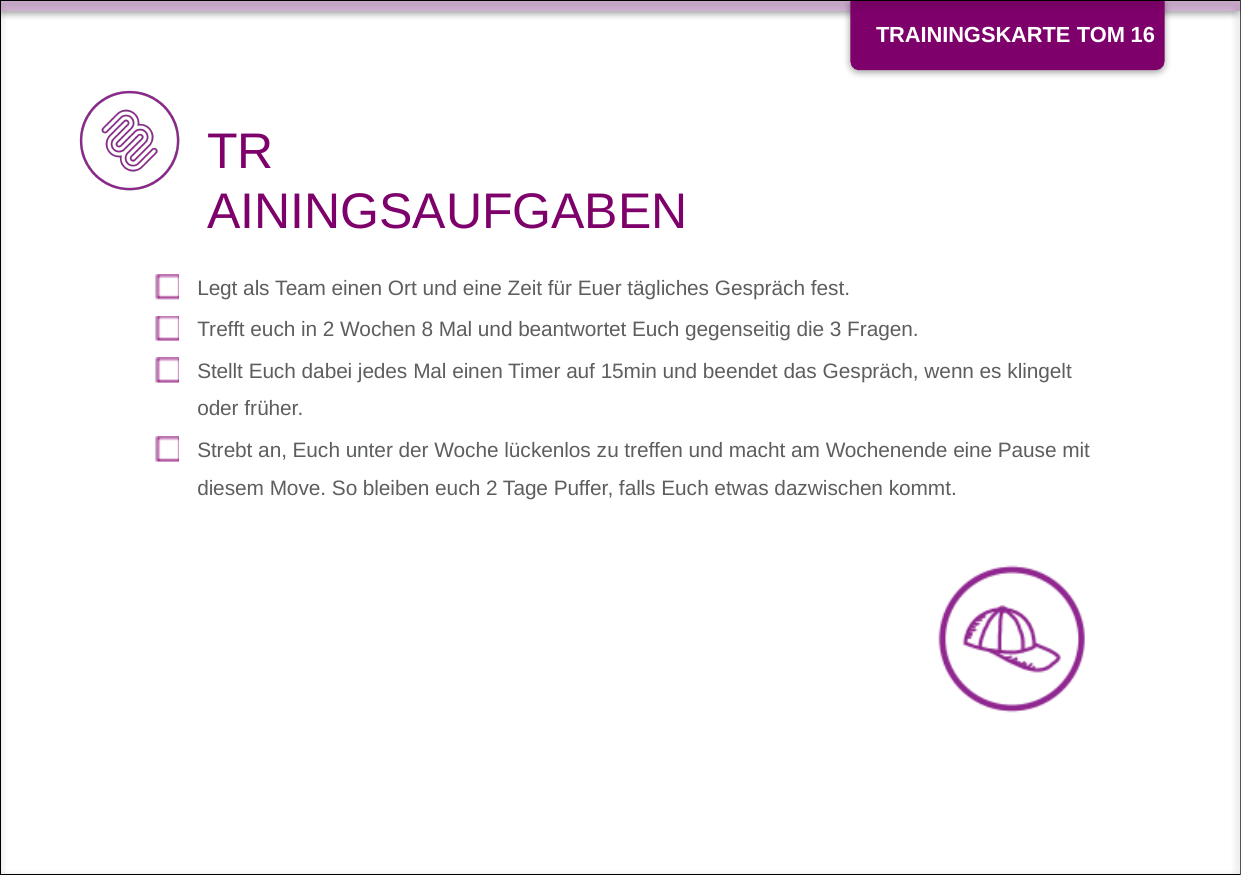

Legt als Team einen Ort und eine Zeit für Euer tägliches Gespräch fest.
Trefft euch in 2 Wochen 8 Mal und beantwortet Euch gegenseitig die 3 Fragen.
Stellt Euch dabei jedes Mal einen Timer auf 15min und beendet das Gespräch, wenn es klingelt oder früher.
Strebt an, Euch unter der Woche lückenlos zu treffen und macht am Wochenende eine Pause mit diesem Move. So bleiben euch 2 Tage Puffer, falls Euch etwas dazwischen kommt.